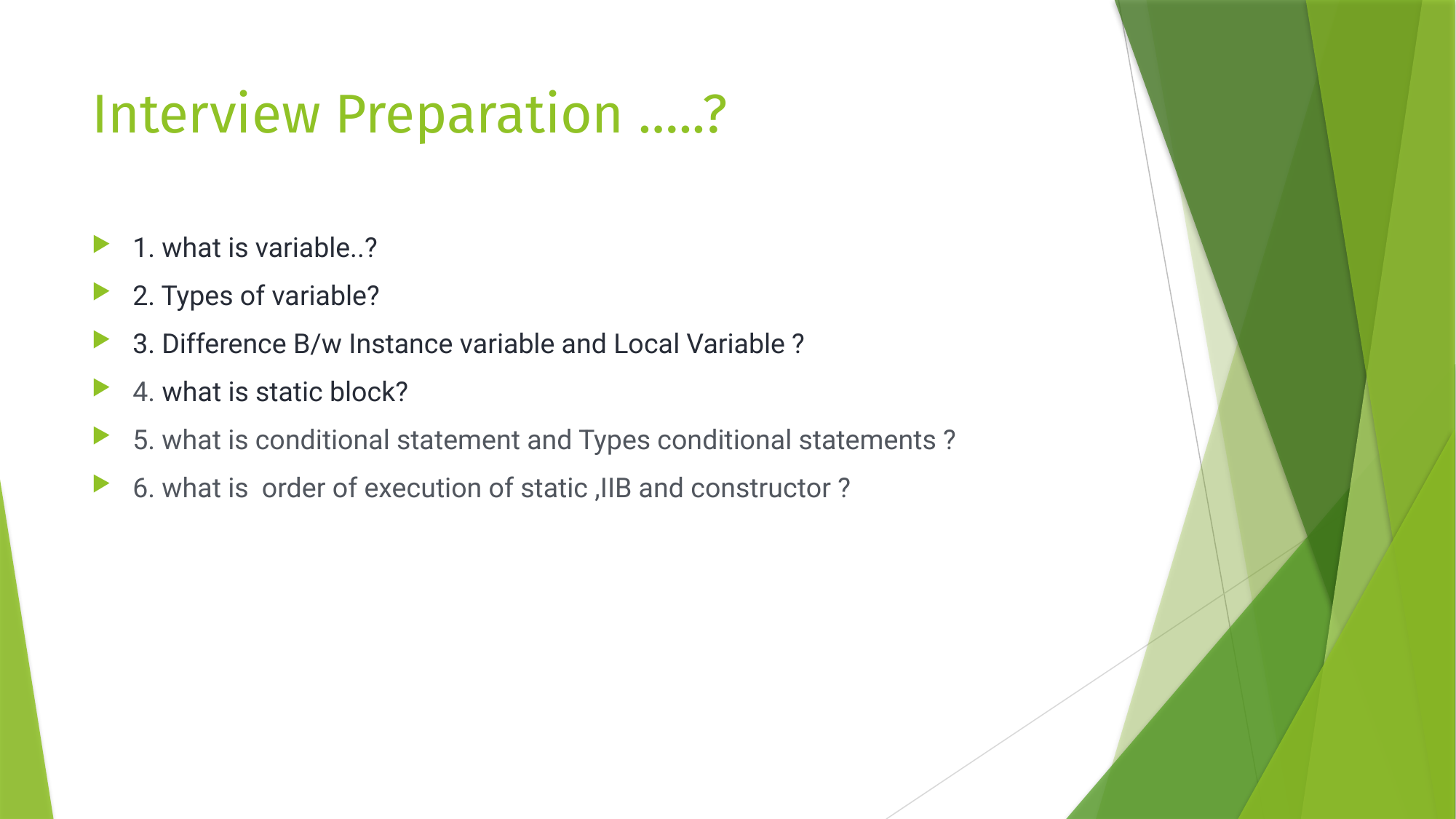

# Interview Preparation …..?

1. what is variable..?
2. Types of variable?
3. Difference B/w Instance variable and Local Variable ?
4. what is static block?
5. what is conditional statement and Types conditional statements ?
6. what is  order of execution of static ,IIB and constructor ?